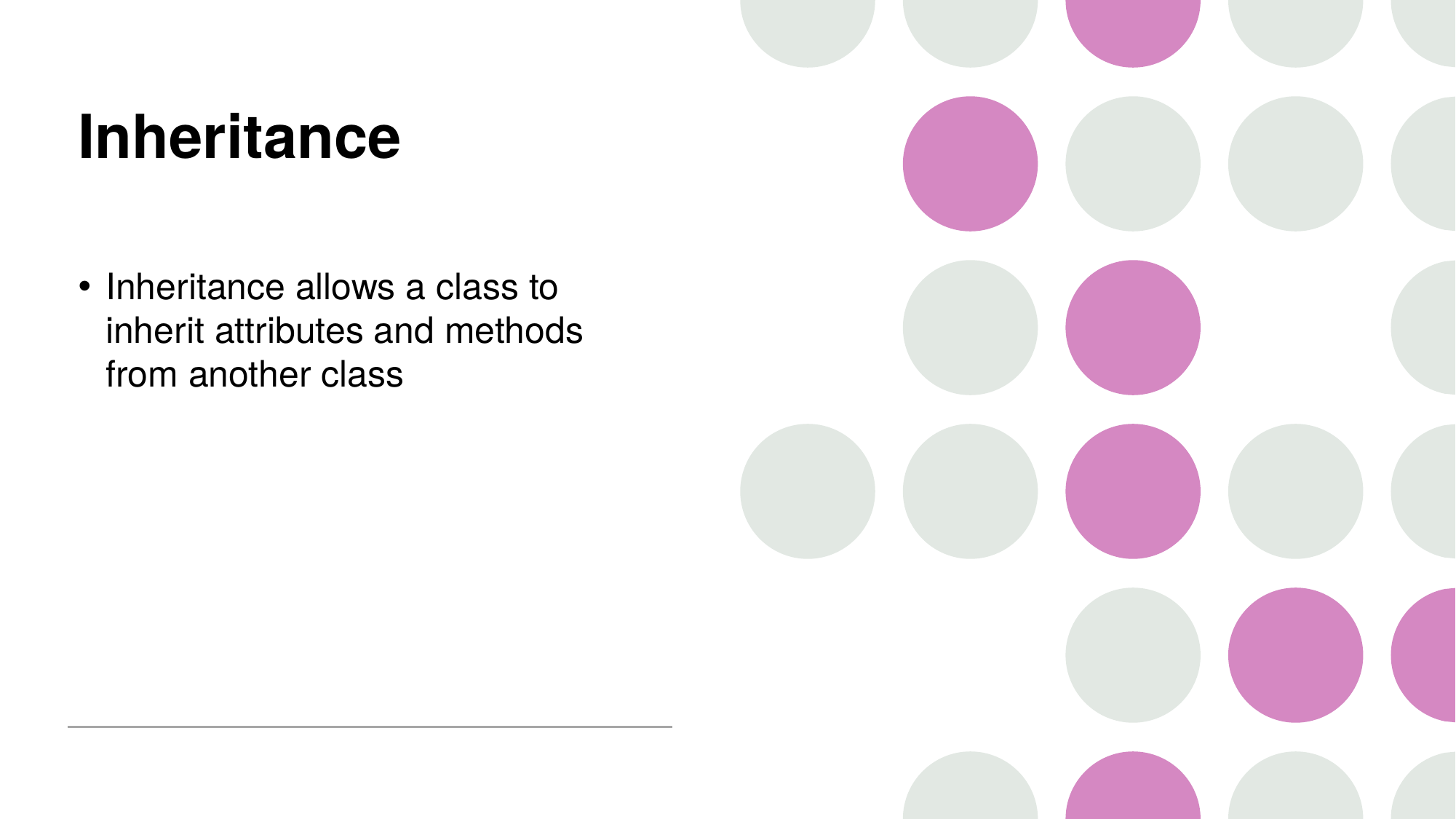

# Inheritance
Inheritance allows a class to inherit attributes and methods from another class